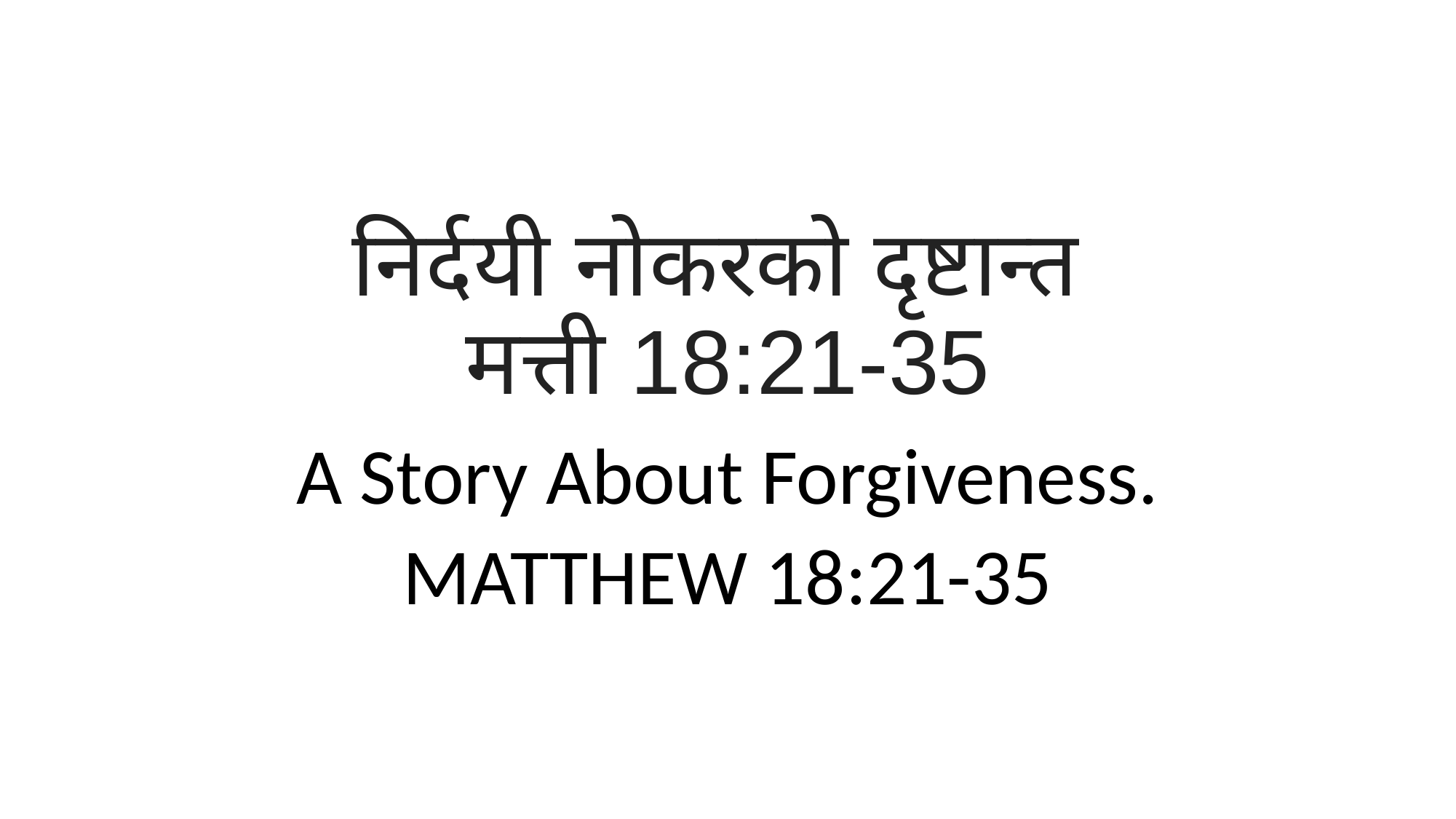

# निर्दयी नोकरको दृष्टान्त  मत्ती 18:21-35
A Story About Forgiveness.
MATTHEW 18:21-35